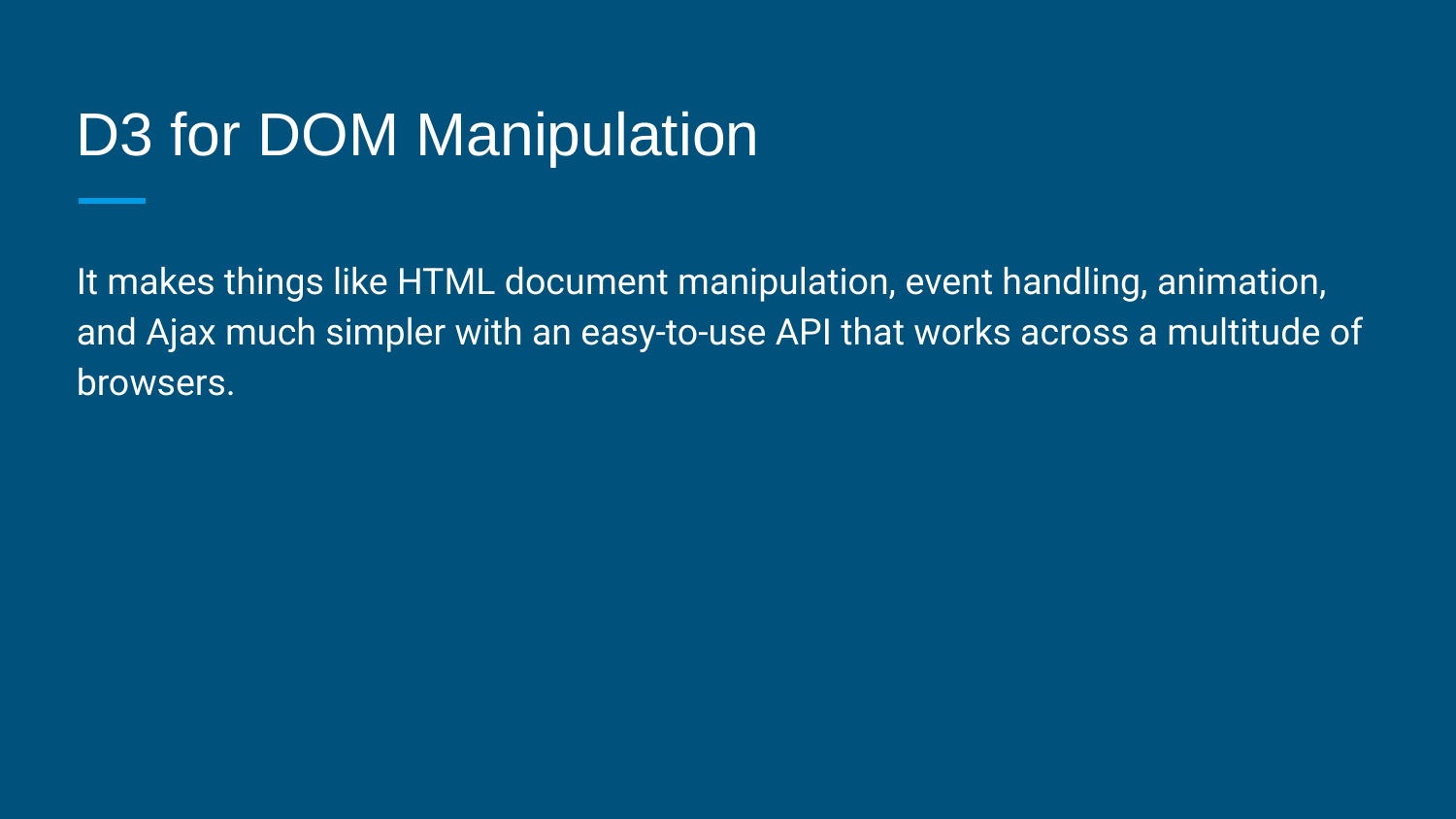

# D3 for DOM Manipulation
It makes things like HTML document manipulation, event handling, animation, and Ajax much simpler with an easy-to-use API that works across a multitude of browsers.